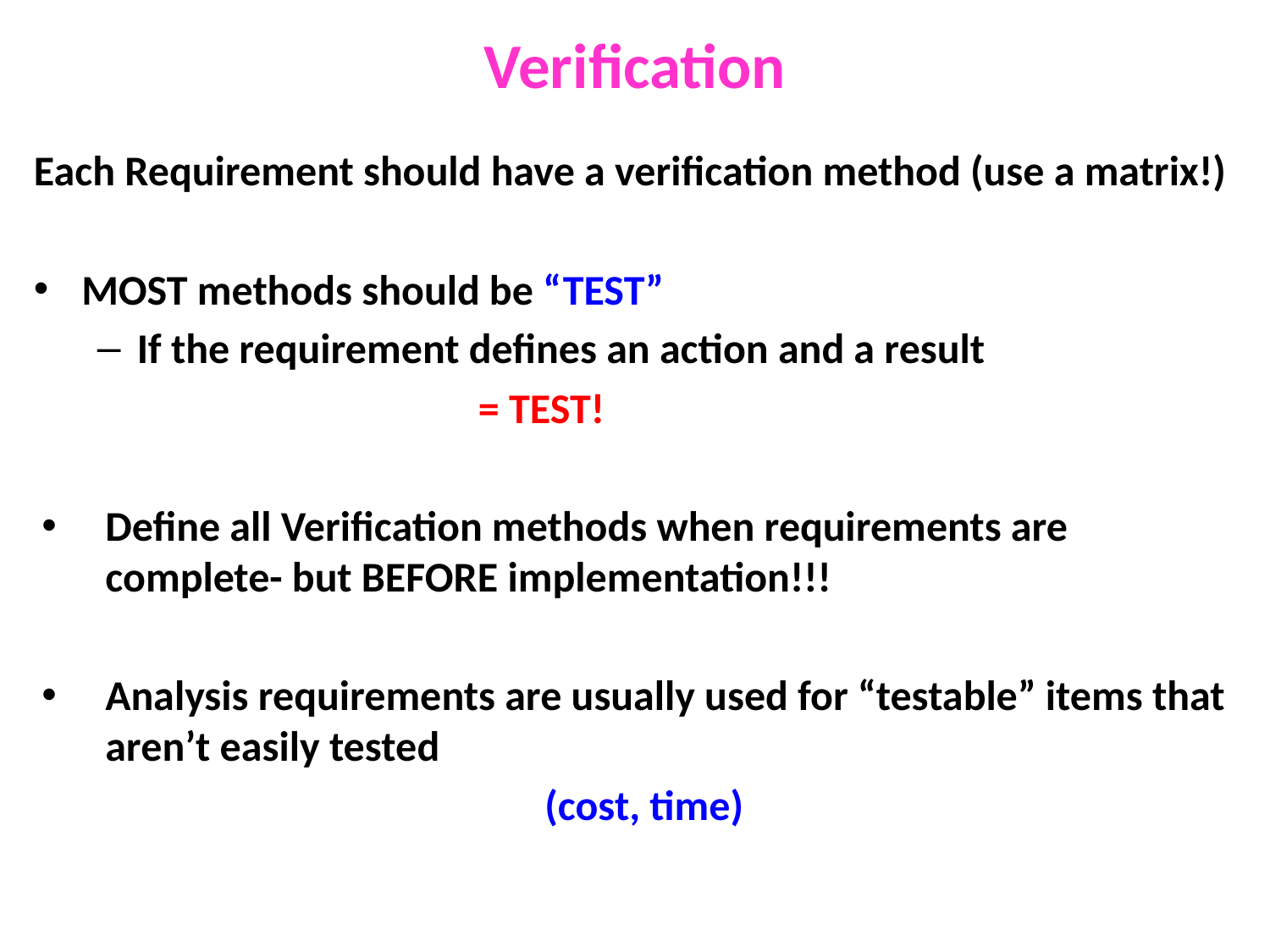

# Verification
Each Requirement should have a verification method (use a matrix!)

MOST methods should be “TEST”
If the requirement defines an action and a result
			= TEST!

Define all Verification methods when requirements are complete- but BEFORE implementation!!!

Analysis requirements are usually used for “testable” items that aren’t easily tested
(cost, time)